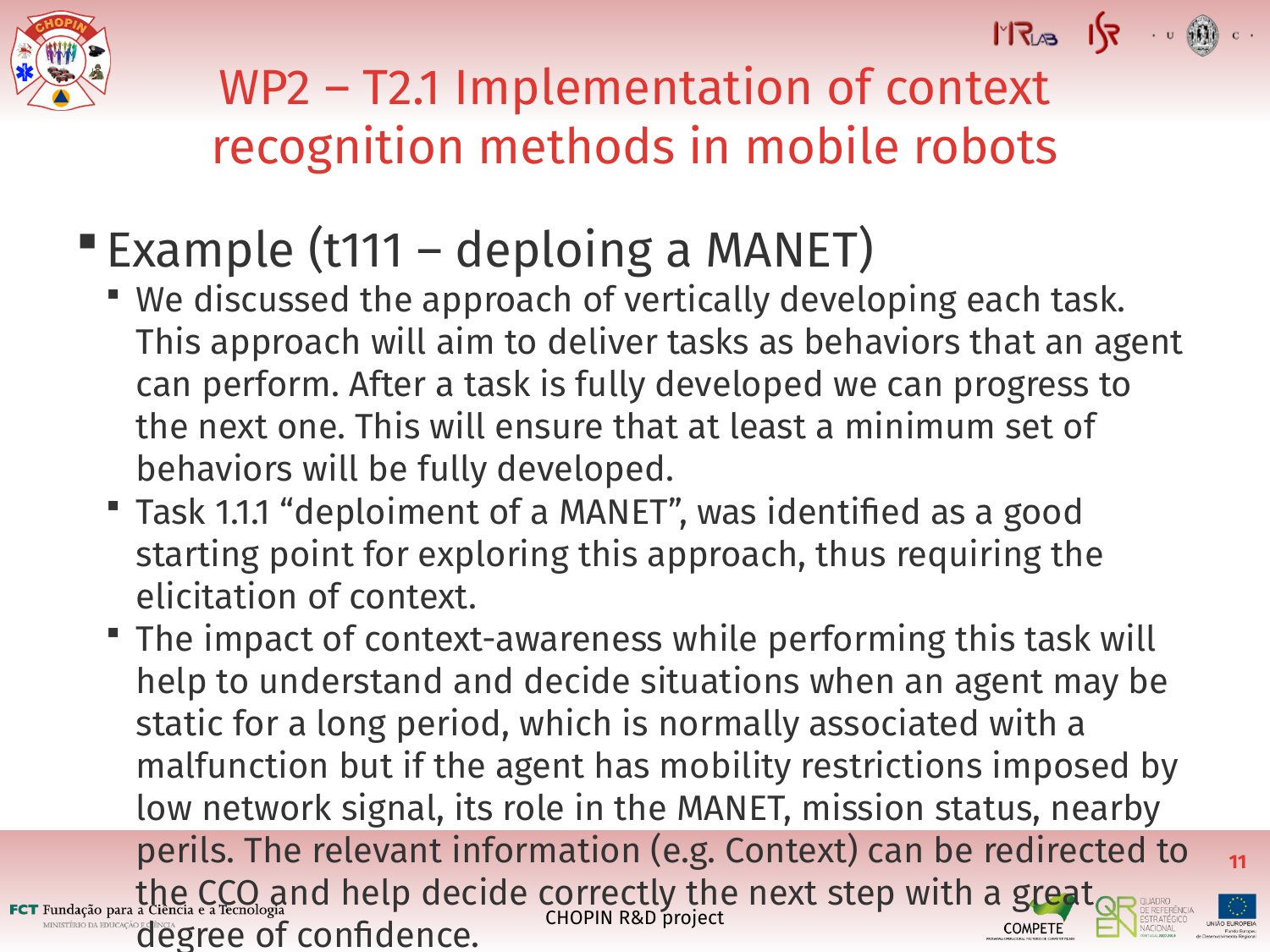

WP2 – T2.1 Implementation of context recognition methods in mobile robots
Example (t111 – deploing a MANET)
We discussed the approach of vertically developing each task. This approach will aim to deliver tasks as behaviors that an agent can perform. After a task is fully developed we can progress to the next one. This will ensure that at least a minimum set of behaviors will be fully developed.
Task 1.1.1 “deploiment of a MANET”, was identified as a good starting point for exploring this approach, thus requiring the elicitation of context.
The impact of context-awareness while performing this task will help to understand and decide situations when an agent may be static for a long period, which is normally associated with a malfunction but if the agent has mobility restrictions imposed by low network signal, its role in the MANET, mission status, nearby perils. The relevant information (e.g. Context) can be redirected to the CCO and help decide correctly the next step with a great degree of confidence.

11
CHOPIN R&D project